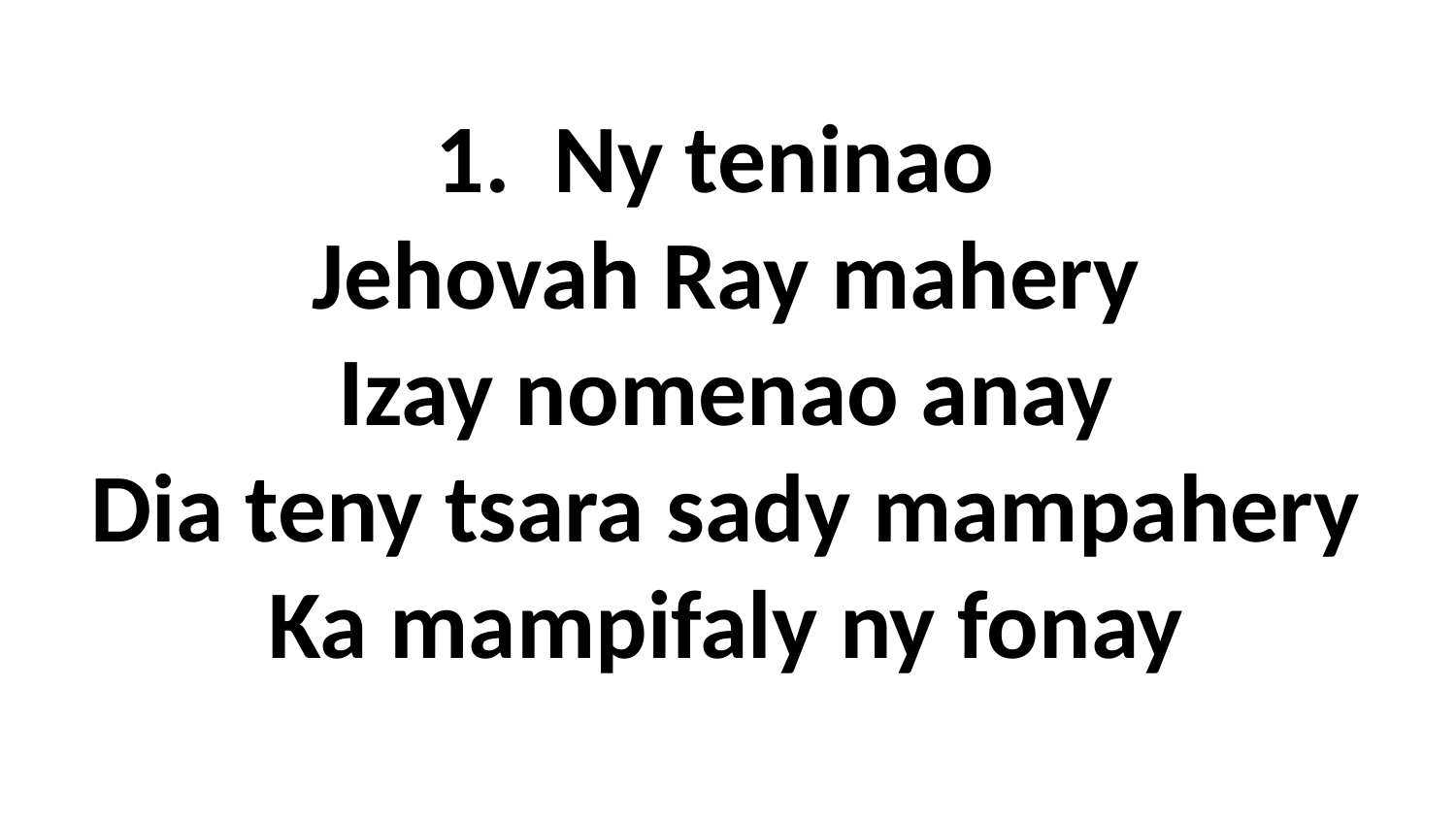

Ny teninao
Jehovah Ray mahery
Izay nomenao anay
Dia teny tsara sady mampahery
Ka mampifaly ny fonay